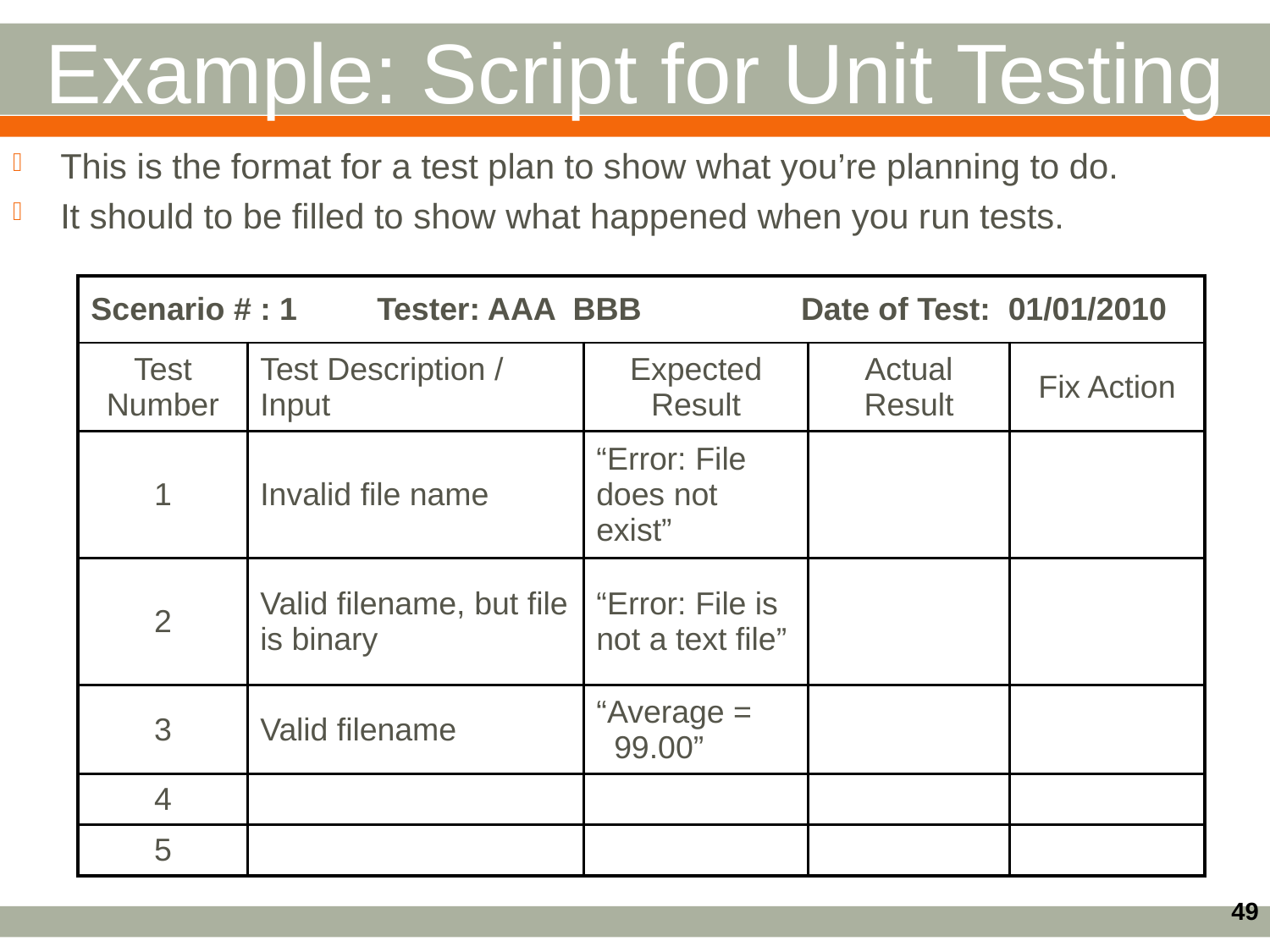

# Example: Script for Unit Testing
This is the format for a test plan to show what you’re planning to do.
It should to be filled to show what happened when you run tests.
| Scenario # : 1 Tester: AAA BBB Date of Test: 01/01/2010 |  |  |  |  |
| --- | --- | --- | --- | --- |
| Test Number | Test Description / Input | Expected Result | Actual Result | Fix Action |
| 1 | Invalid file name | “Error: File does not exist” |  |  |
| 2 | Valid filename, but file is binary | “Error: File is not a text file” |  |  |
| 3 | Valid filename | “Average = 99.00” |  |  |
| 4 |  |  |  |  |
| 5 |  |  |  |  |
49